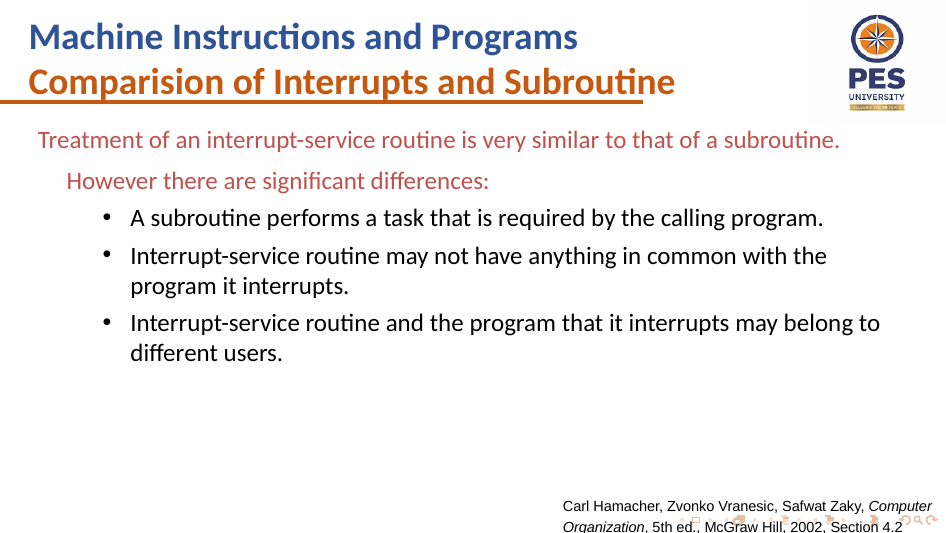

Machine Instructions and Programs
Comparision of Interrupts and Subroutine

Treatment of an interrupt-service routine is very similar to that of a subroutine.
     However there are significant differences:
A subroutine performs a task that is required by the calling program.
Interrupt-service routine may not have anything in common with the program it interrupts.
Interrupt-service routine and the program that it interrupts may belong to different users.
Carl Hamacher, Zvonko Vranesic, Safwat Zaky, Computer Organization, 5th ed., McGraw Hill, 2002, Section 4.2